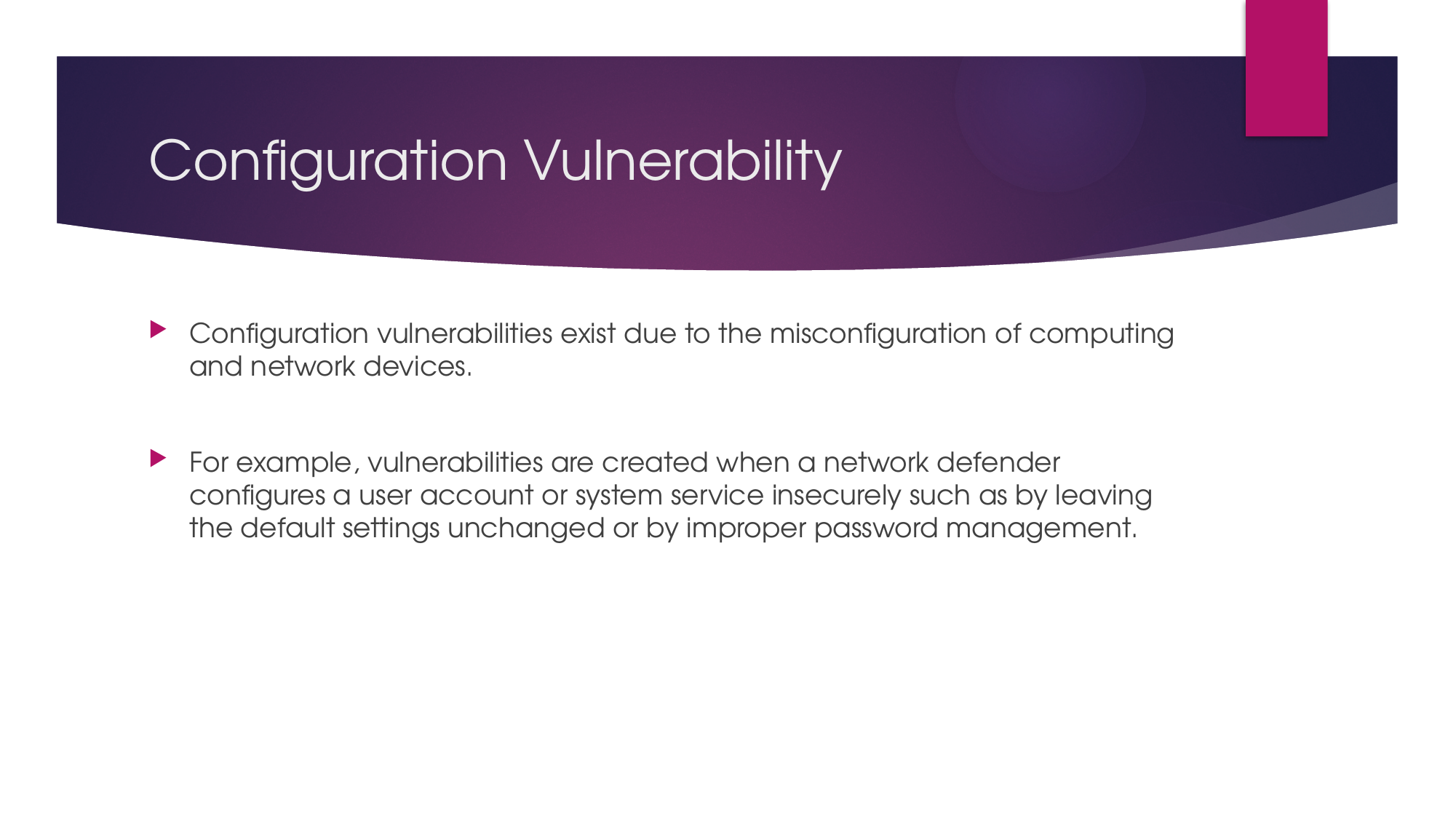

# Configuration Vulnerability
Configuration vulnerabilities exist due to the misconfiguration of computing and network devices.

For example, vulnerabilities are created when a network defender configures a user account or system service insecurely such as by leaving the default settings unchanged or by improper password management.